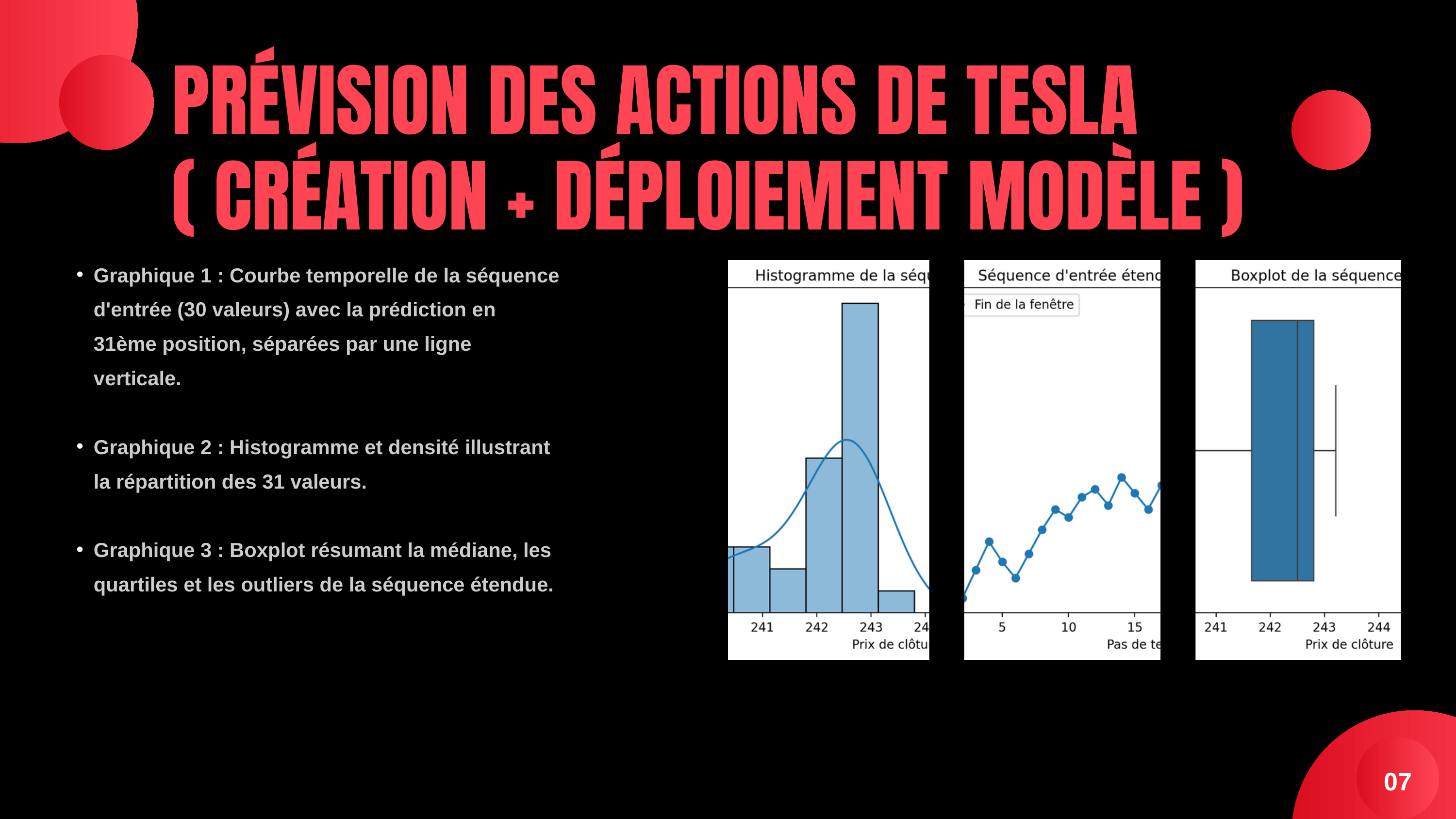

PRÉVISION DES ACTIONS DE TESLA
( CRÉATION + DÉPLOIEMENT MODÈLE )

Graphique 1 : Courbe temporelle de la séquence d'entrée (30 valeurs) avec la prédiction en 31ème position, séparées par une ligne verticale.

Graphique 2 : Histogramme et densité illustrant la répartition des 31 valeurs.

Graphique 3 : Boxplot résumant la médiane, les quartiles et les outliers de la séquence étendue.

07